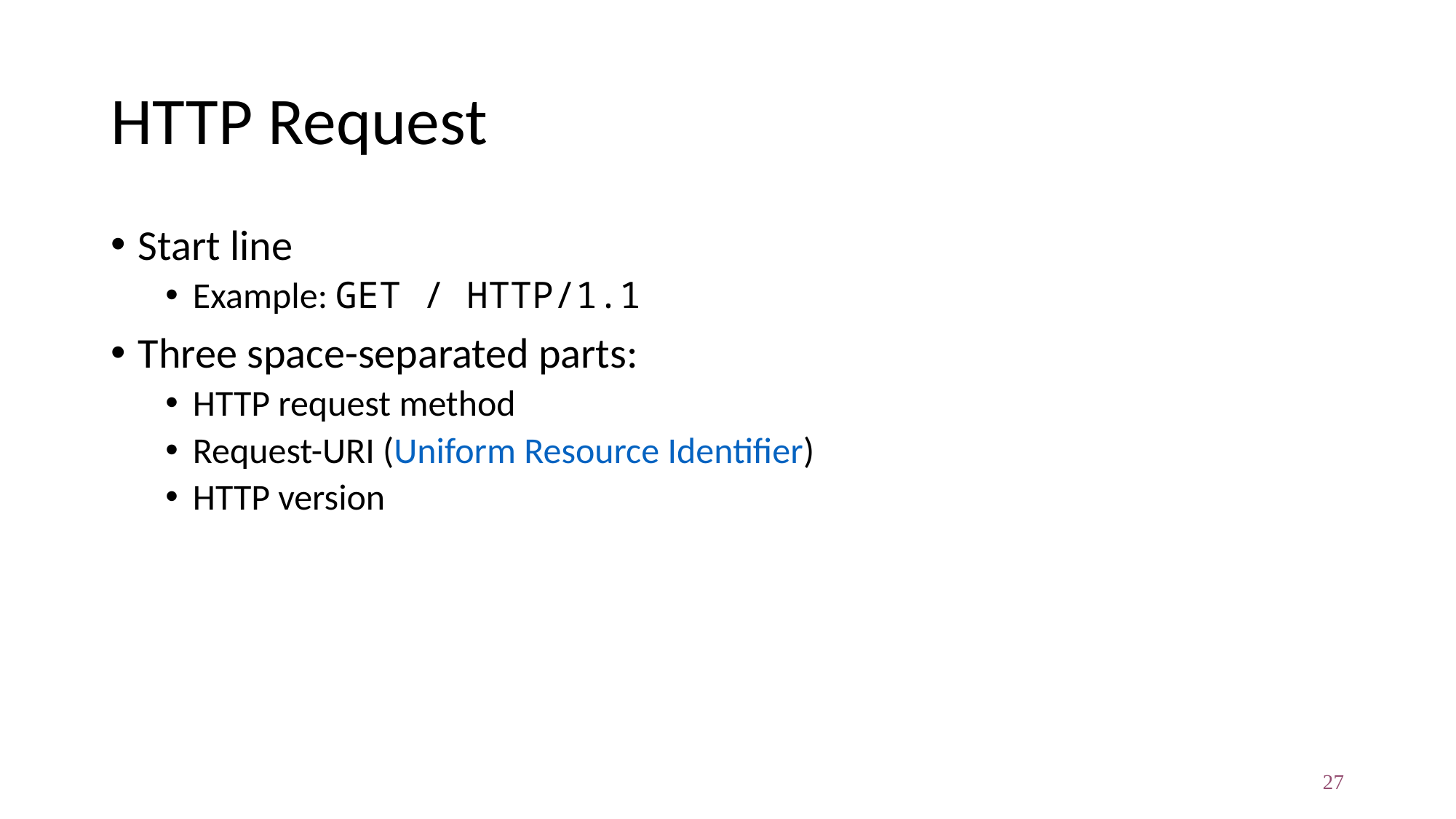

# HTTP Request
Start line
Example: GET / HTTP/1.1
Three space-separated parts:
HTTP request method
Request-URI (Uniform Resource Identifier)
HTTP version
27